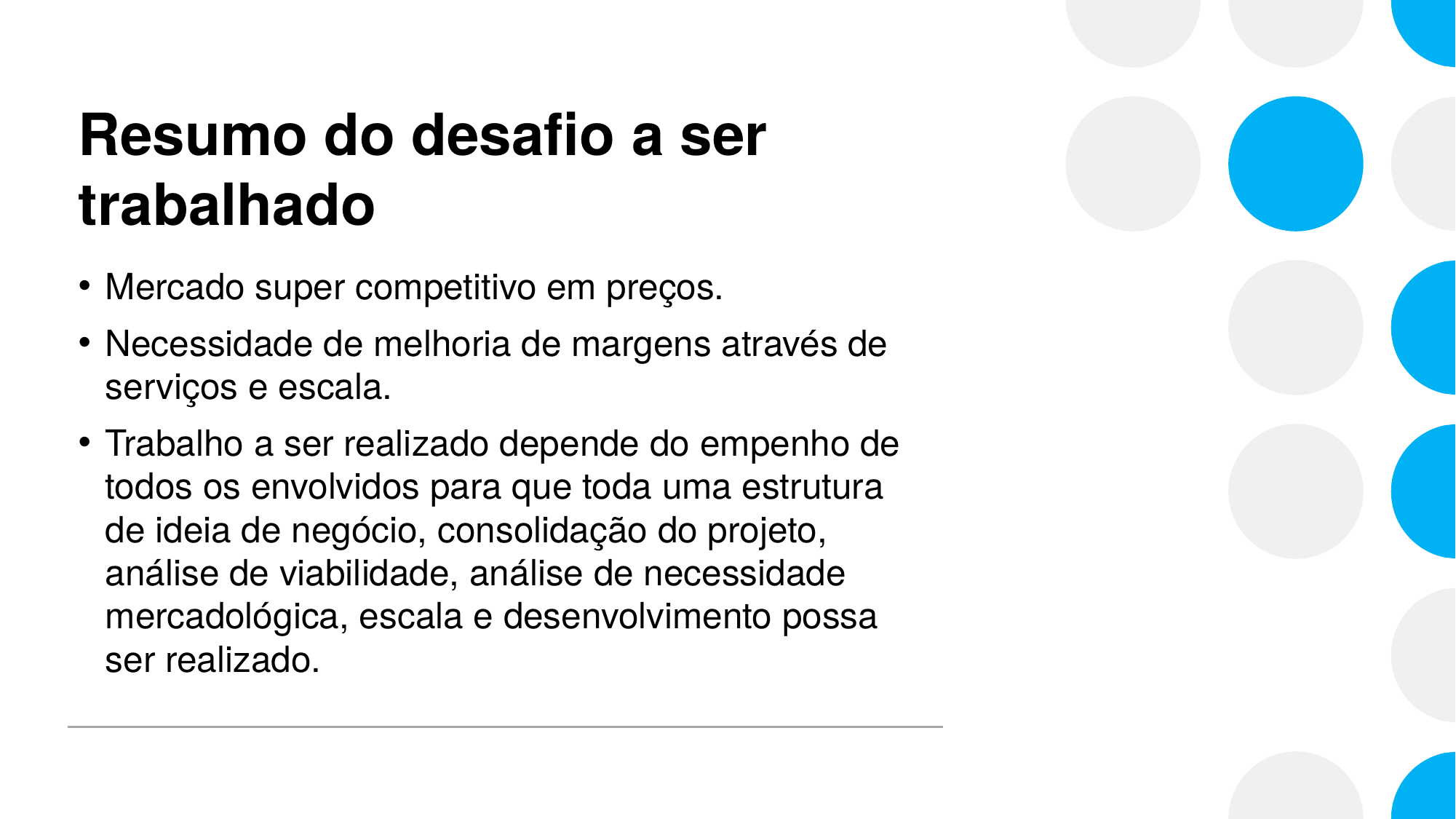

# Resumo do desafio a ser trabalhado
Mercado super competitivo em preços.
Necessidade de melhoria de margens através de serviços e escala.
Trabalho a ser realizado depende do empenho de todos os envolvidos para que toda uma estrutura de ideia de negócio, consolidação do projeto, análise de viabilidade, análise de necessidade mercadológica, escala e desenvolvimento possa ser realizado.